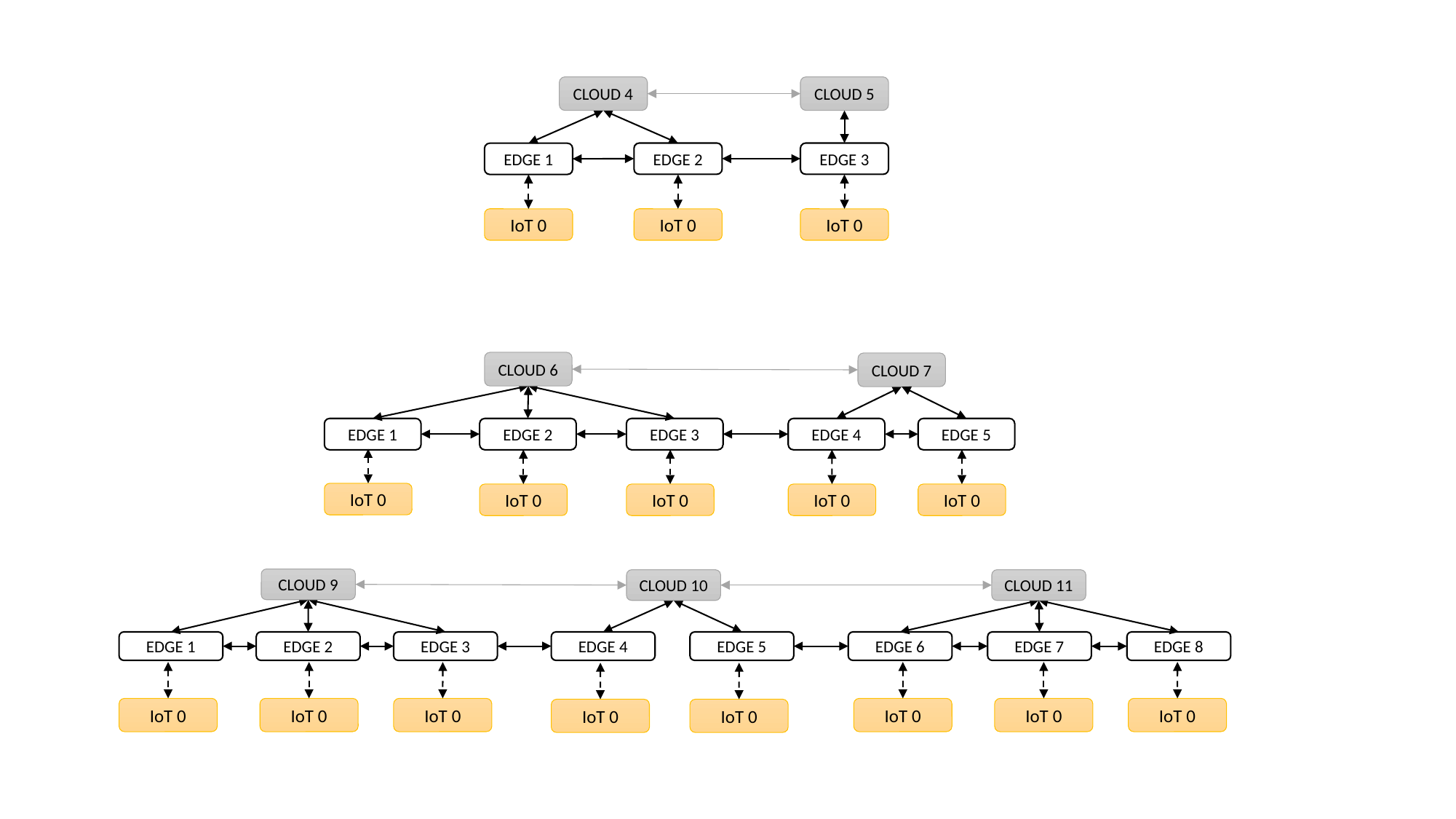

CLOUD 4
CLOUD 5
EDGE 2
EDGE 3
EDGE 1
IoT 0
IoT 0
IoT 0
CLOUD 6
CLOUD 7
EDGE 5
EDGE 2
EDGE 3
EDGE 4
EDGE 1
IoT 0
IoT 0
IoT 0
IoT 0
IoT 0
CLOUD 9
CLOUD 10
CLOUD 11
EDGE 2
EDGE 3
EDGE 5
EDGE 1
EDGE 4
EDGE 6
EDGE 7
EDGE 8
IoT 0
IoT 0
IoT 0
IoT 0
IoT 0
IoT 0
IoT 0
IoT 0